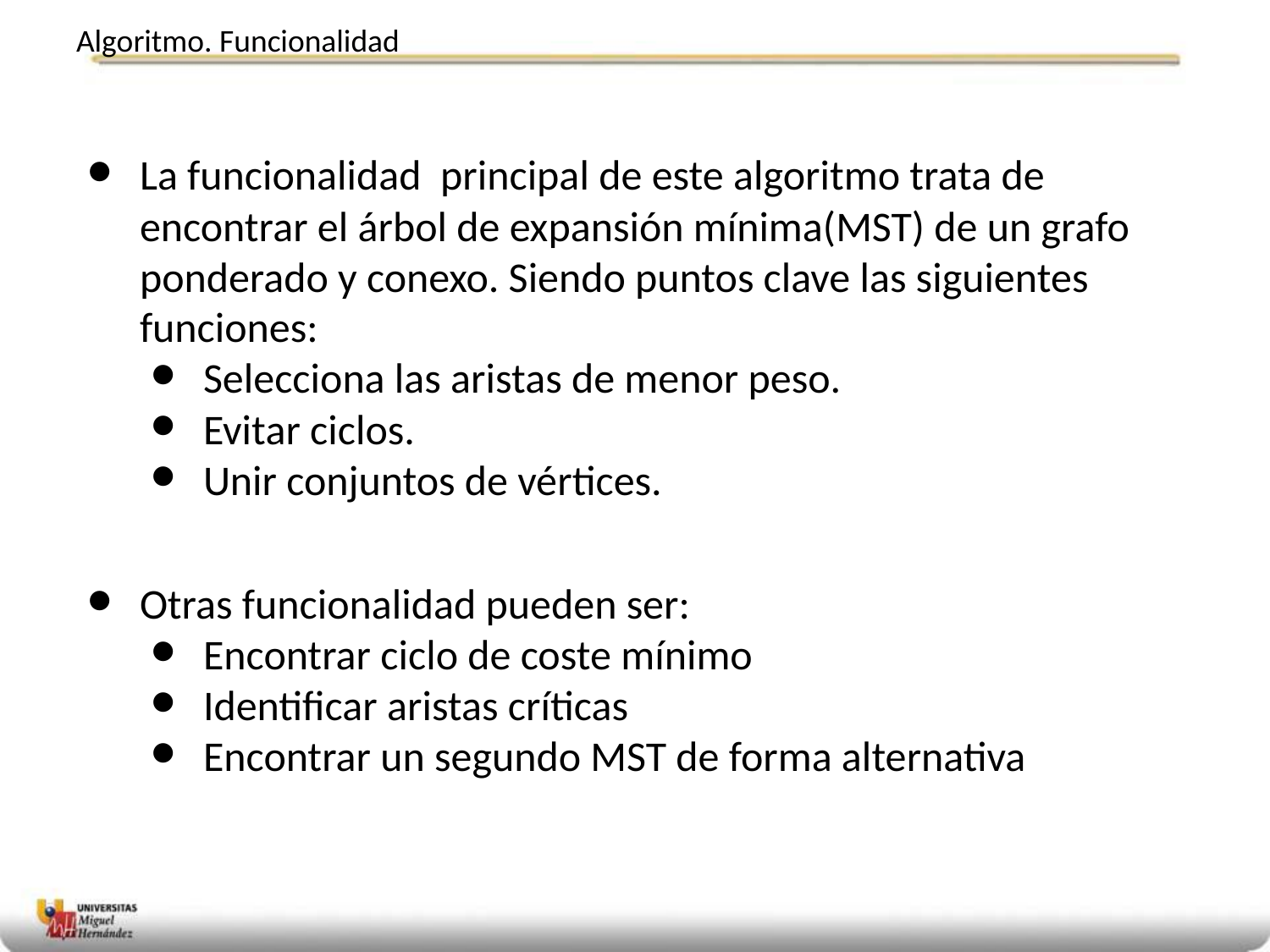

# Algoritmo. Funcionalidad
La funcionalidad  principal de este algoritmo trata de encontrar el árbol de expansión mínima(MST) de un grafo ponderado y conexo. Siendo puntos clave las siguientes funciones:
Selecciona las aristas de menor peso.
Evitar ciclos.
Unir conjuntos de vértices.

Otras funcionalidad pueden ser:
Encontrar ciclo de coste mínimo
Identificar aristas críticas
Encontrar un segundo MST de forma alternativa